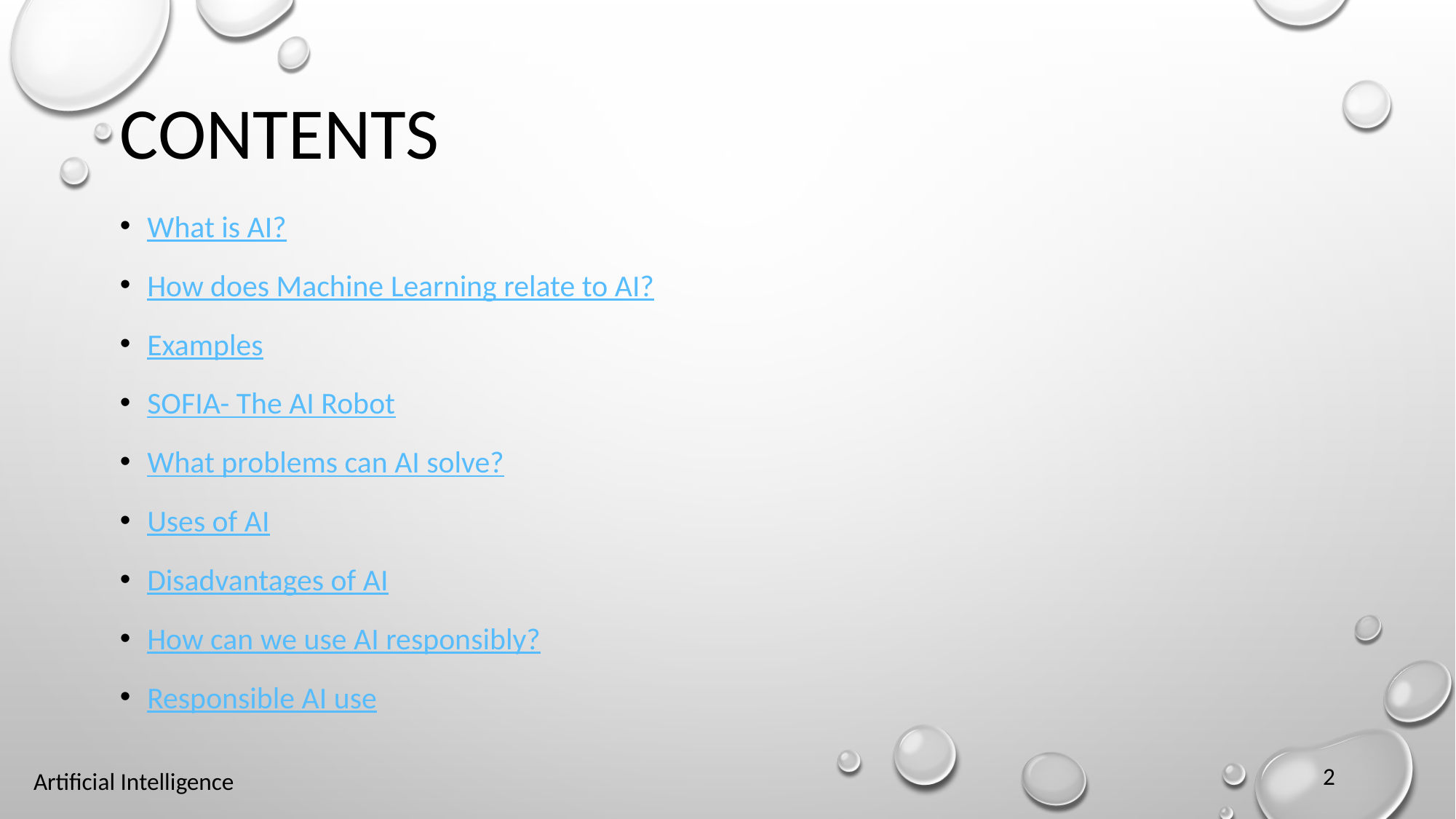

# CONTENTS
What is AI?
How does Machine Learning relate to AI?
Examples
SOFIA- The AI Robot
What problems can AI solve?
Uses of AI
Disadvantages of AI
How can we use AI responsibly?
Responsible AI use

2
Artificial Intelligence